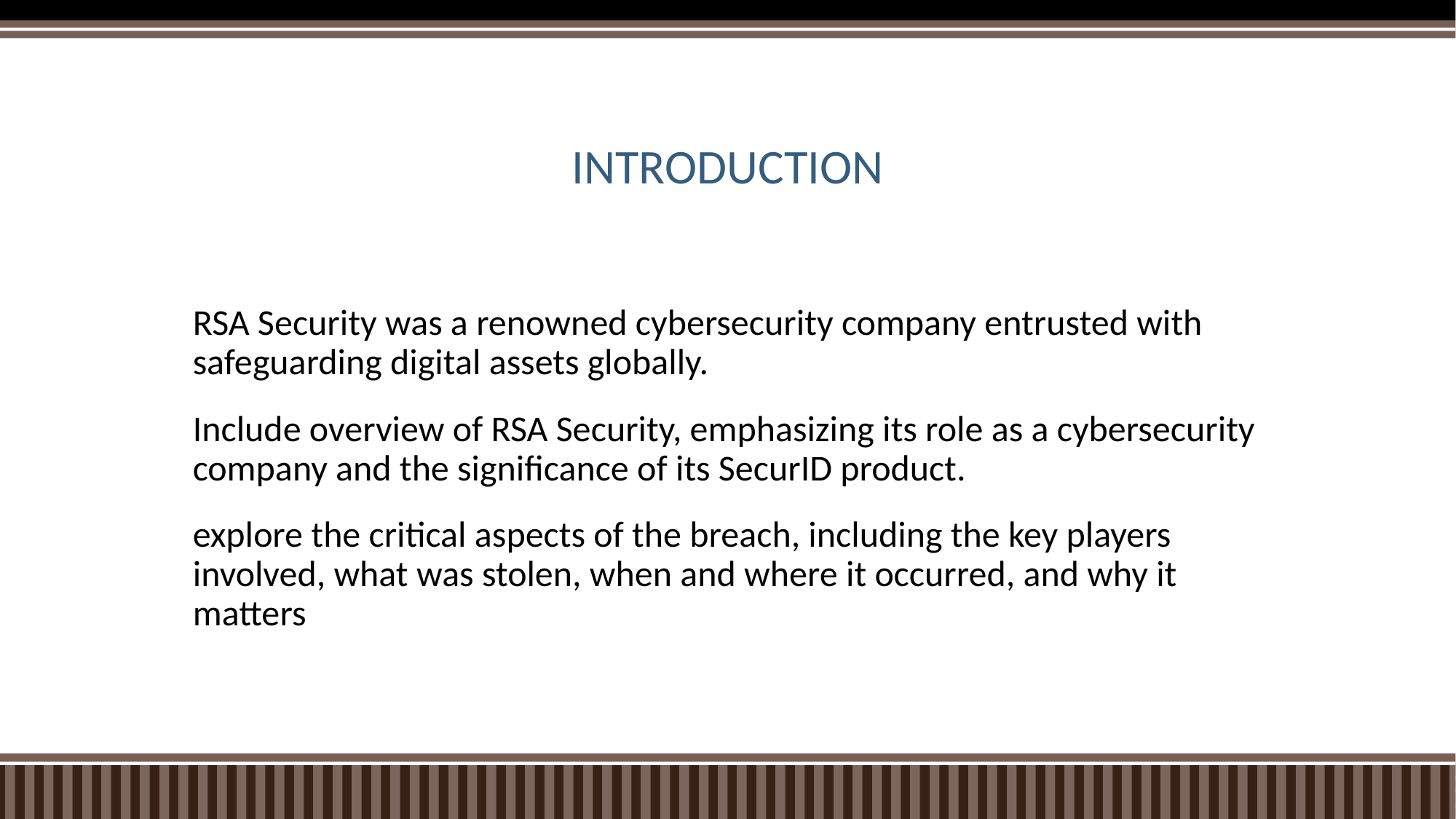

# INTRODUCTION

RSA Security was a renowned cybersecurity company entrusted with safeguarding digital assets globally.
Include overview of RSA Security, emphasizing its role as a cybersecurity company and the significance of its SecurID product.
explore the critical aspects of the breach, including the key players involved, what was stolen, when and where it occurred, and why it matters